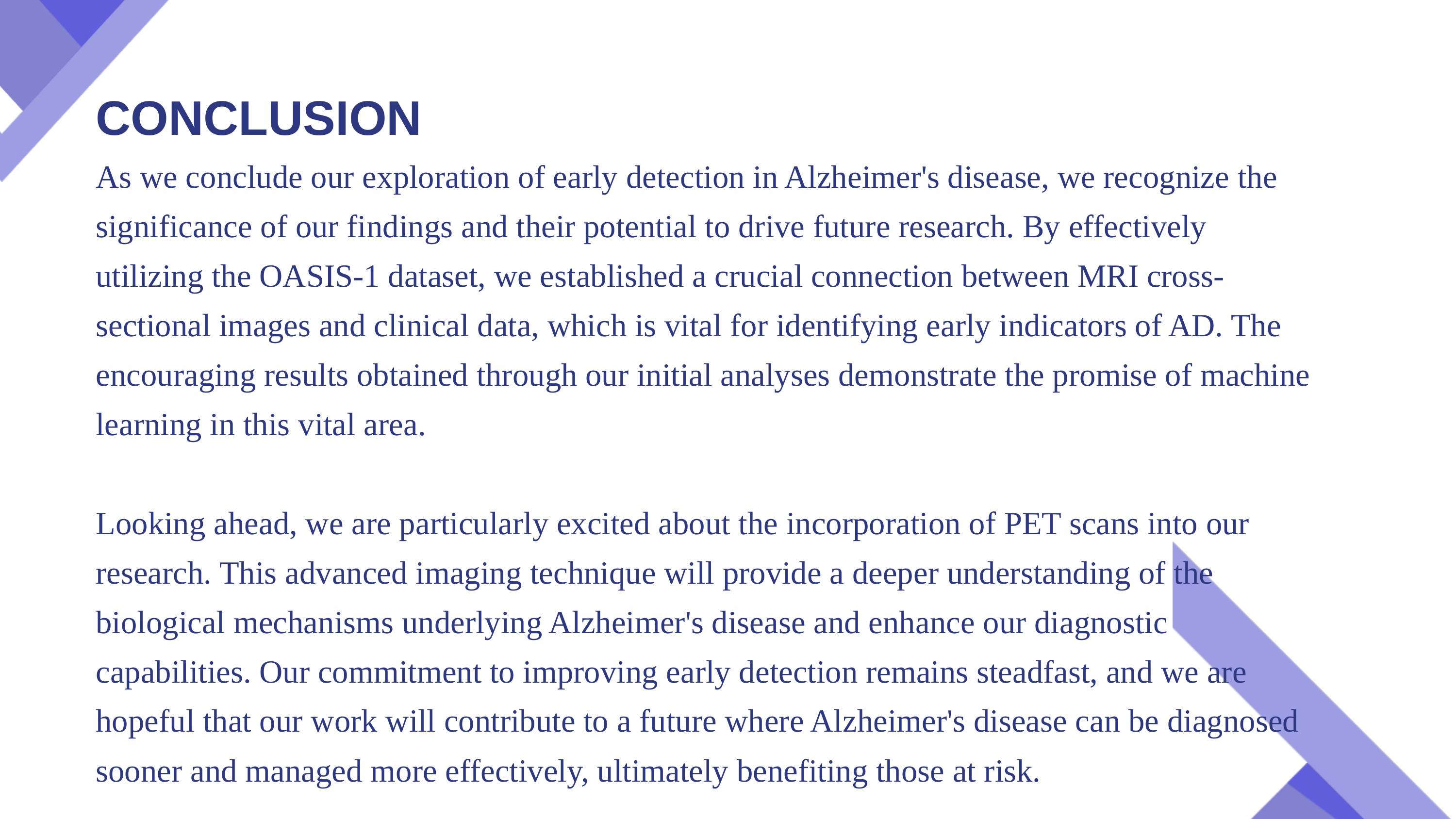

CONCLUSION
As we conclude our exploration of early detection in Alzheimer's disease, we recognize the significance of our findings and their potential to drive future research. By effectively utilizing the OASIS-1 dataset, we established a crucial connection between MRI cross-sectional images and clinical data, which is vital for identifying early indicators of AD. The encouraging results obtained through our initial analyses demonstrate the promise of machine learning in this vital area.

Looking ahead, we are particularly excited about the incorporation of PET scans into our research. This advanced imaging technique will provide a deeper understanding of the biological mechanisms underlying Alzheimer's disease and enhance our diagnostic capabilities. Our commitment to improving early detection remains steadfast, and we are hopeful that our work will contribute to a future where Alzheimer's disease can be diagnosed sooner and managed more effectively, ultimately benefiting those at risk.